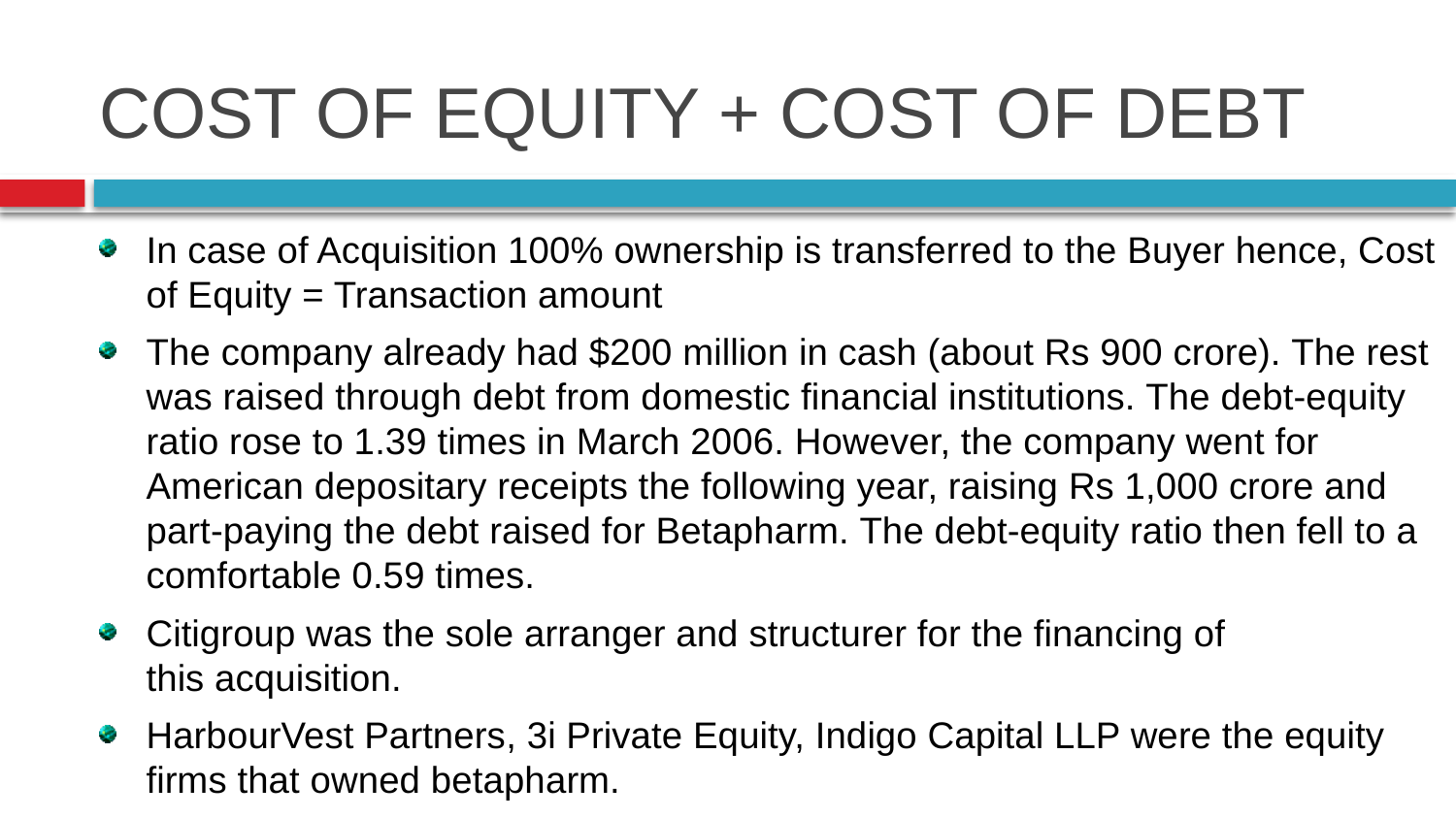

# COST OF EQUITY + COST OF DEBT
In case of Acquisition 100% ownership is transferred to the Buyer hence, Cost of Equity = Transaction amount
The company already had $200 million in cash (about Rs 900 crore). The rest was raised through debt from domestic financial institutions. The debt-equity ratio rose to 1.39 times in March 2006. However, the company went for American depositary receipts the following year, raising Rs 1,000 crore and part-paying the debt raised for Betapharm. The debt-equity ratio then fell to a comfortable 0.59 times.​
Citigroup was the sole arranger and structurer for the financing of this acquisition. ​
HarbourVest Partners​, 3i Private Equity, Indigo Capital LLP were the equity firms that owned betapharm.